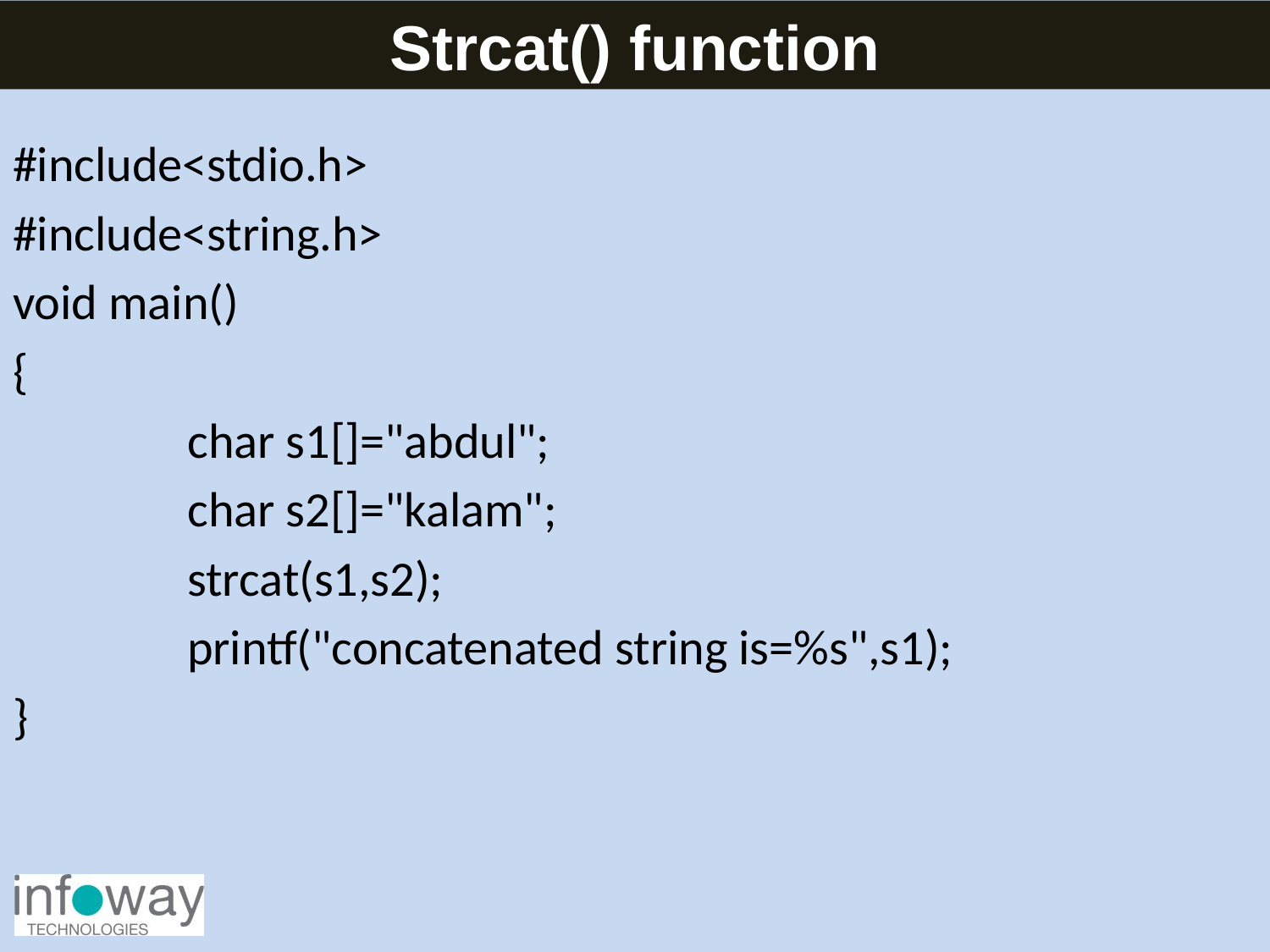

Strcat() function
#include<stdio.h>
#include<string.h>
void main()
{
		char s1[]="abdul";
		char s2[]="kalam";
		strcat(s1,s2);
		printf("concatenated string is=%s",s1);
}